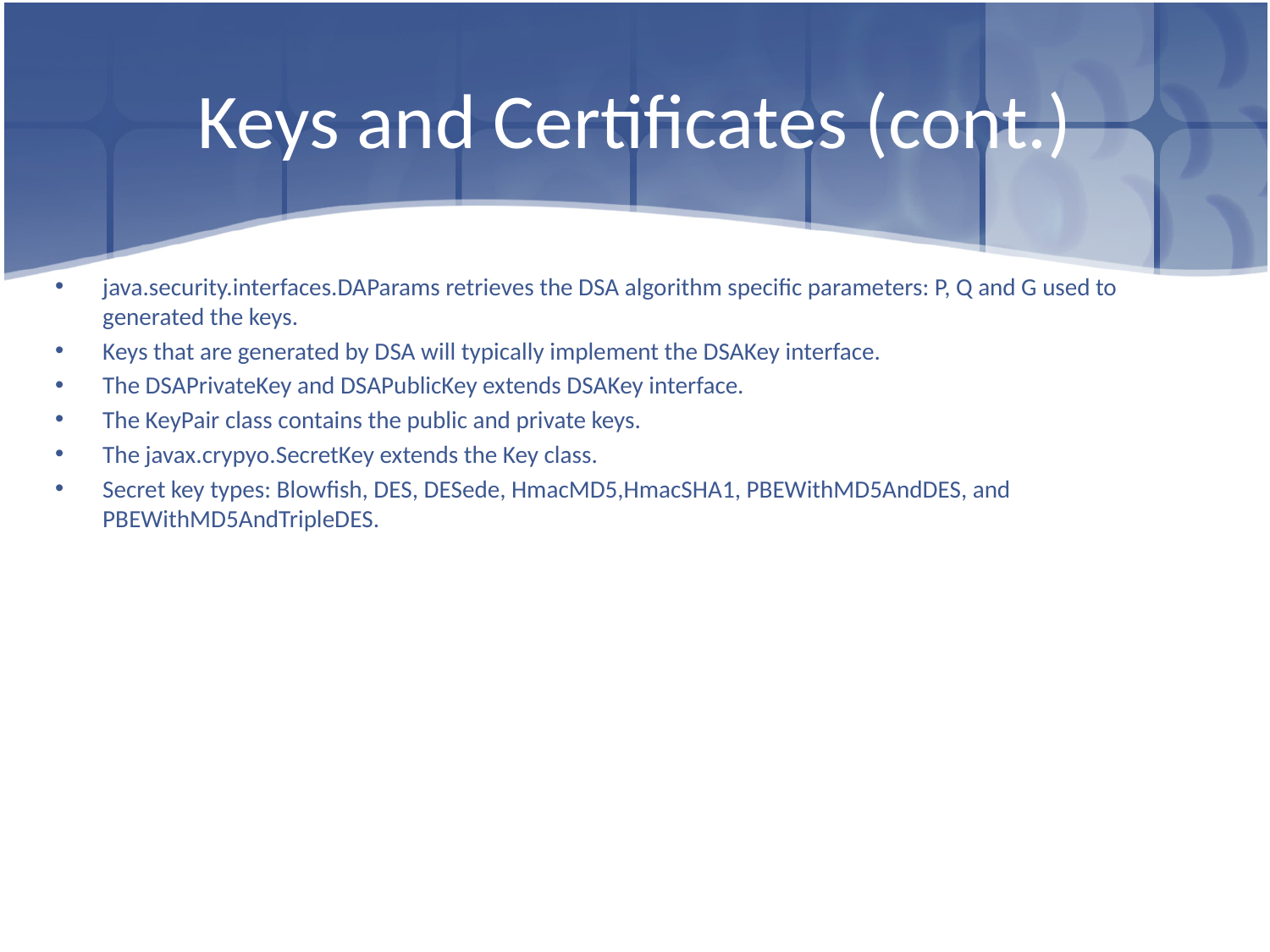

# Keys and Certificates (cont.)
java.security.interfaces.DAParams retrieves the DSA algorithm specific parameters: P, Q and G used to generated the keys.
Keys that are generated by DSA will typically implement the DSAKey interface.
The DSAPrivateKey and DSAPublicKey extends DSAKey interface.
The KeyPair class contains the public and private keys.
The javax.crypyo.SecretKey extends the Key class.
Secret key types: Blowfish, DES, DESede, HmacMD5,HmacSHA1, PBEWithMD5AndDES, and PBEWithMD5AndTripleDES.